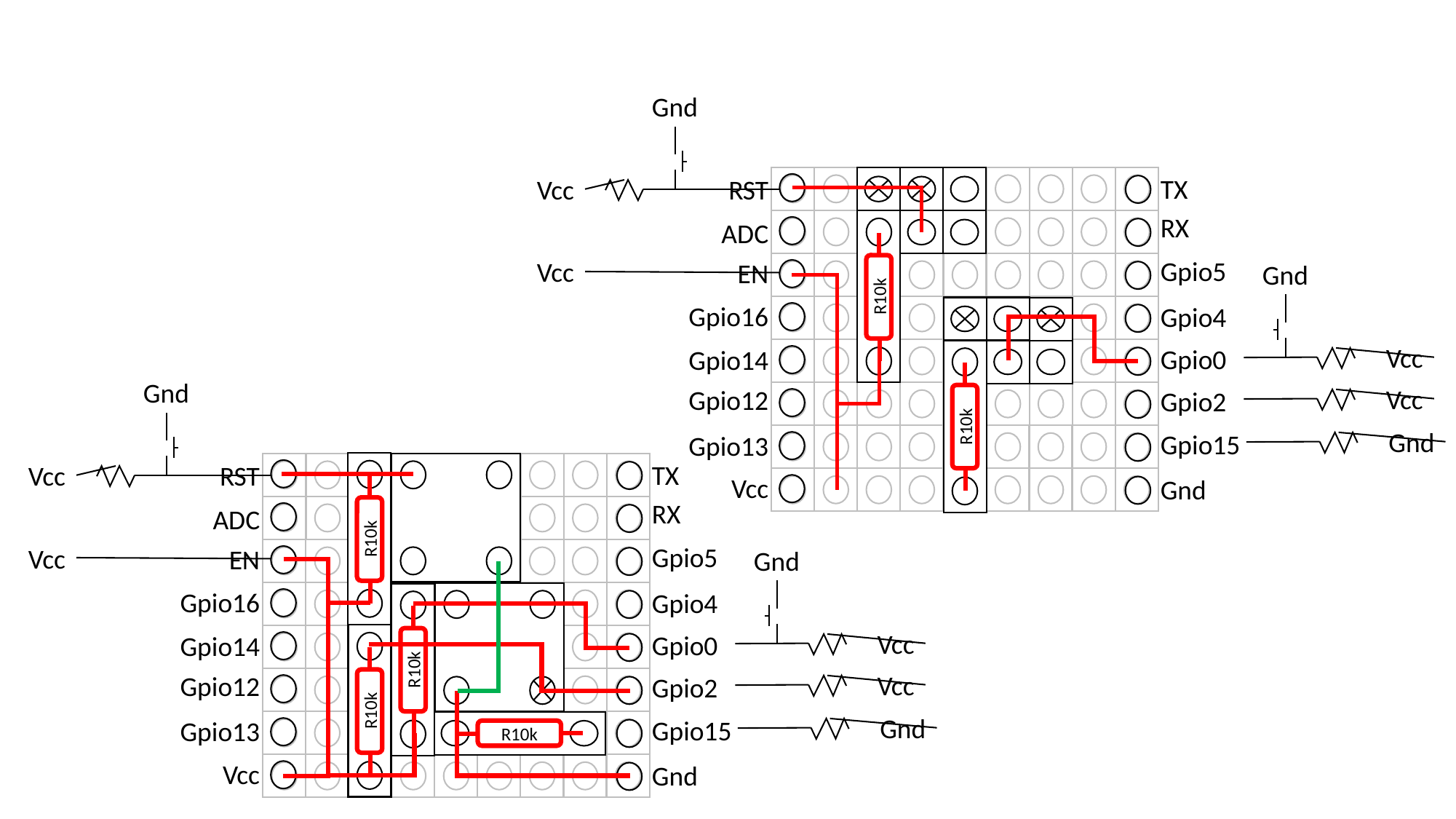

Gnd
TX

RX

Gpio5

Gpio4

Gpio0

Gpio2

Gpio15

Gnd

RST

ADC

EN

Gpio16

Gpio14

Gpio12

Gpio13

Vcc

Vcc

Vcc
Gnd
Vcc

Vcc

Gnd

R10k

R10k

Gnd
TX

RX

Gpio5

Gpio4

Gpio0

Gpio2

Gpio15

Gnd

RST

ADC

EN

Gpio16

Gpio14

Gpio12

Gpio13

Vcc

Vcc

Vcc
Gnd
Vcc

Vcc

Gnd

R10k

R10k

R10k

R10k